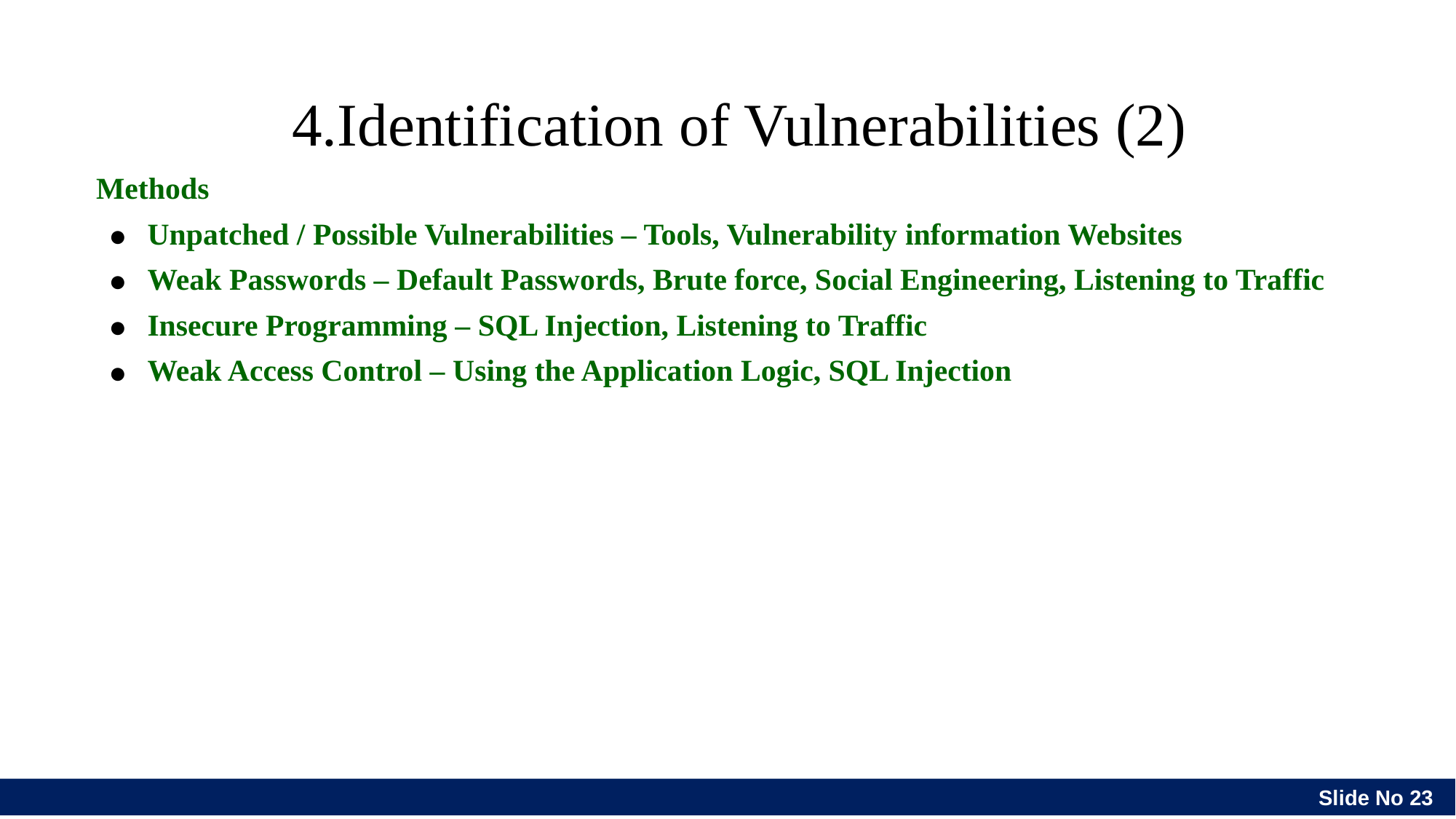

4.Identification of Vulnerabilities (2)
Methods
Unpatched / Possible Vulnerabilities – Tools, Vulnerability information Websites
Weak Passwords – Default Passwords, Brute force, Social Engineering, Listening to Traffic
Insecure Programming – SQL Injection, Listening to Traffic
Weak Access Control – Using the Application Logic, SQL Injection